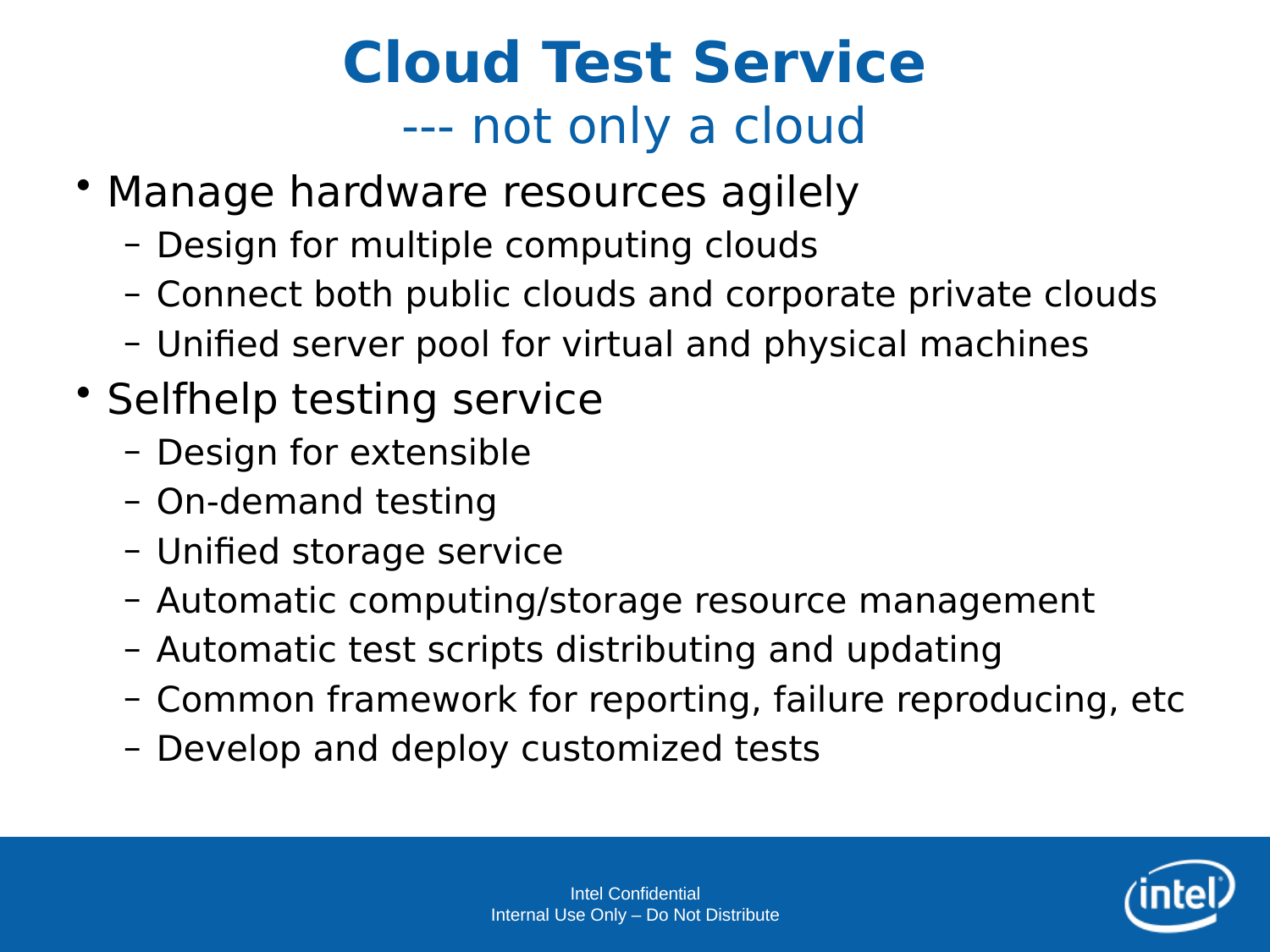

# Cloud Test Service --- not only a cloud
Manage hardware resources agilely
Design for multiple computing clouds
Connect both public clouds and corporate private clouds
Unified server pool for virtual and physical machines
Selfhelp testing service
Design for extensible
On-demand testing
Unified storage service
Automatic computing/storage resource management
Automatic test scripts distributing and updating
Common framework for reporting, failure reproducing, etc
Develop and deploy customized tests